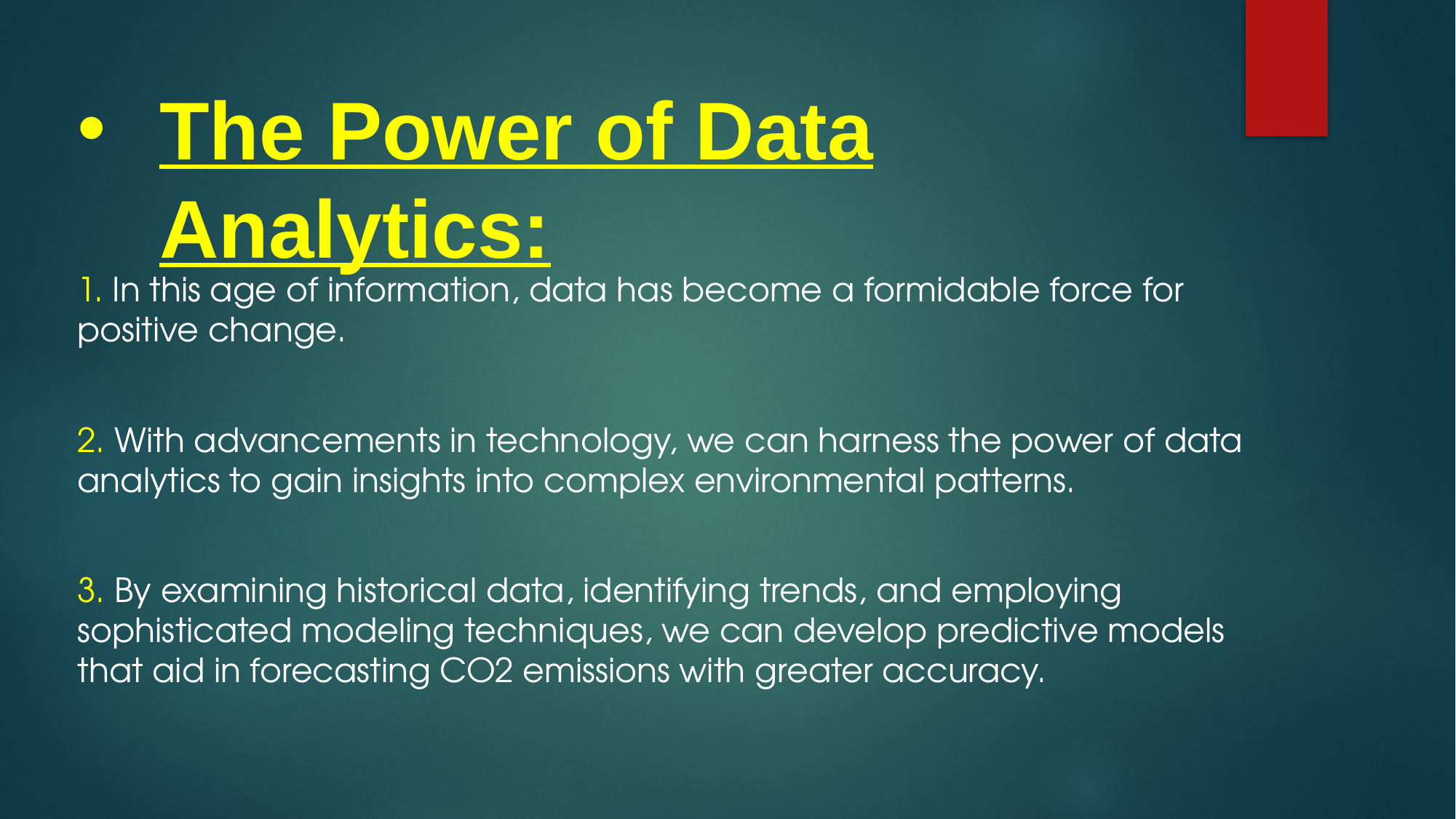

# The Power of Data Analytics:
1. In this age of information, data has become a formidable force for positive change.

2. With advancements in technology, we can harness the power of data analytics to gain insights into complex environmental patterns.

3. By examining historical data, identifying trends, and employing sophisticated modeling techniques, we can develop predictive models that aid in forecasting CO2 emissions with greater accuracy.